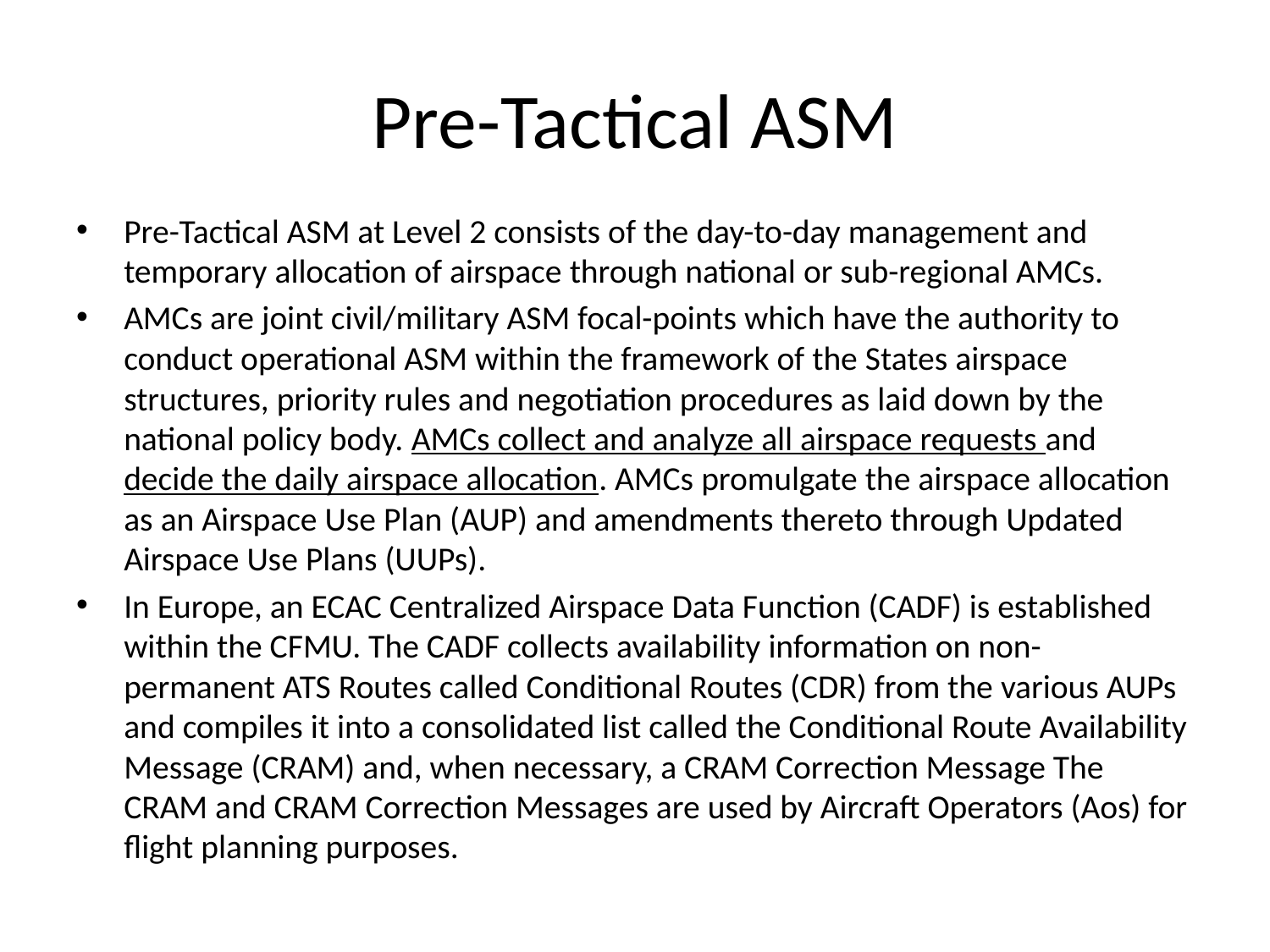

# Pre-Tactical ASM
Pre-Tactical ASM at Level 2 consists of the day-to-day management and temporary allocation of airspace through national or sub-regional AMCs.
AMCs are joint civil/military ASM focal-points which have the authority to conduct operational ASM within the framework of the States airspace structures, priority rules and negotiation procedures as laid down by the national policy body. AMCs collect and analyze all airspace requests and decide the daily airspace allocation. AMCs promulgate the airspace allocation as an Airspace Use Plan (AUP) and amendments thereto through Updated Airspace Use Plans (UUPs).
In Europe, an ECAC Centralized Airspace Data Function (CADF) is established within the CFMU. The CADF collects availability information on non-permanent ATS Routes called Conditional Routes (CDR) from the various AUPs and compiles it into a consolidated list called the Conditional Route Availability Message (CRAM) and, when necessary, a CRAM Correction Message The CRAM and CRAM Correction Messages are used by Aircraft Operators (Aos) for flight planning purposes.